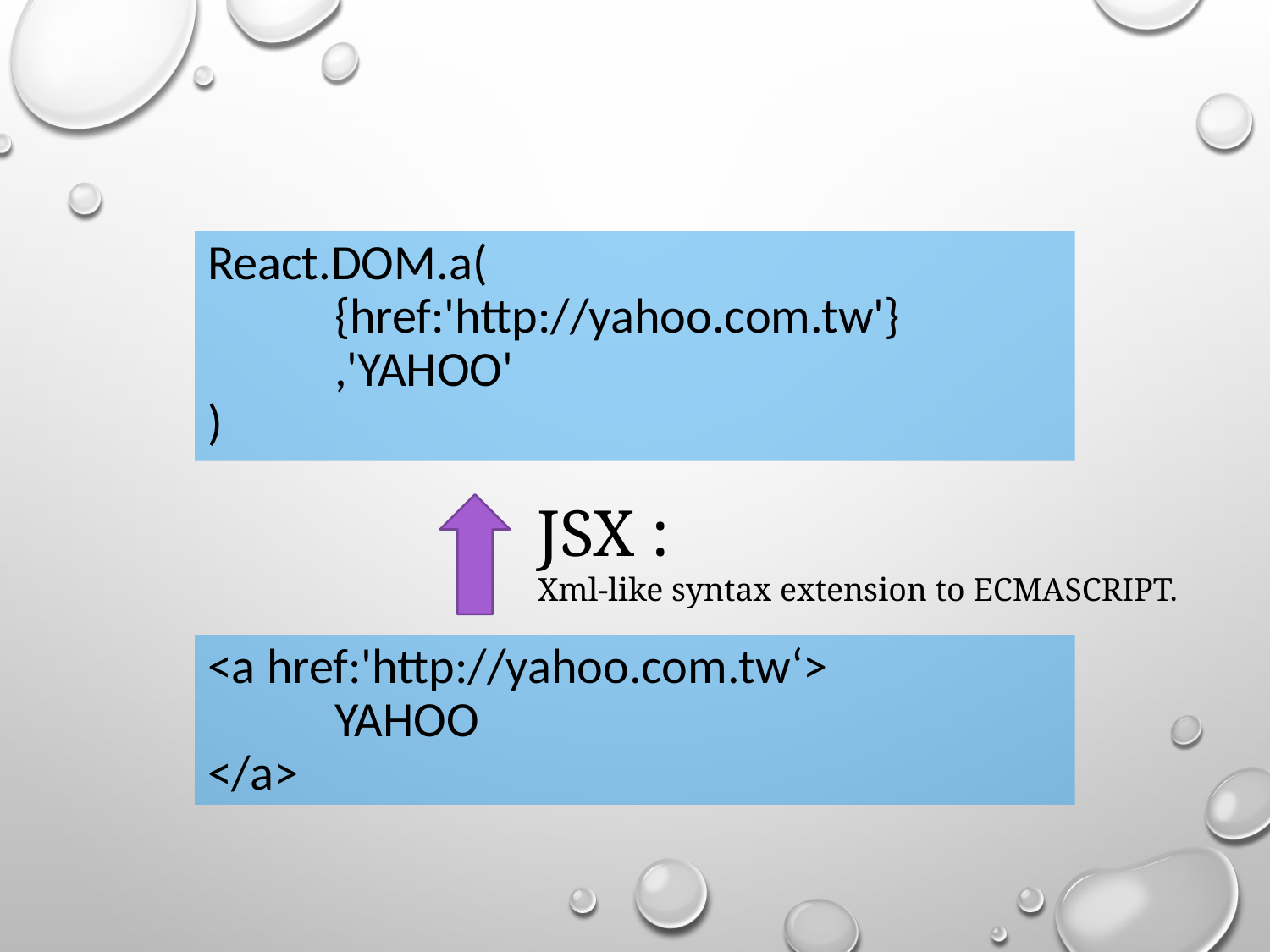

React.DOM.a(
	{href:'http://yahoo.com.tw'}
	,'YAHOO'
)
JSX :
Xml-like syntax extension to ECMASCRIPT.

<a href:'http://yahoo.com.tw‘>
	YAHOO
</a>